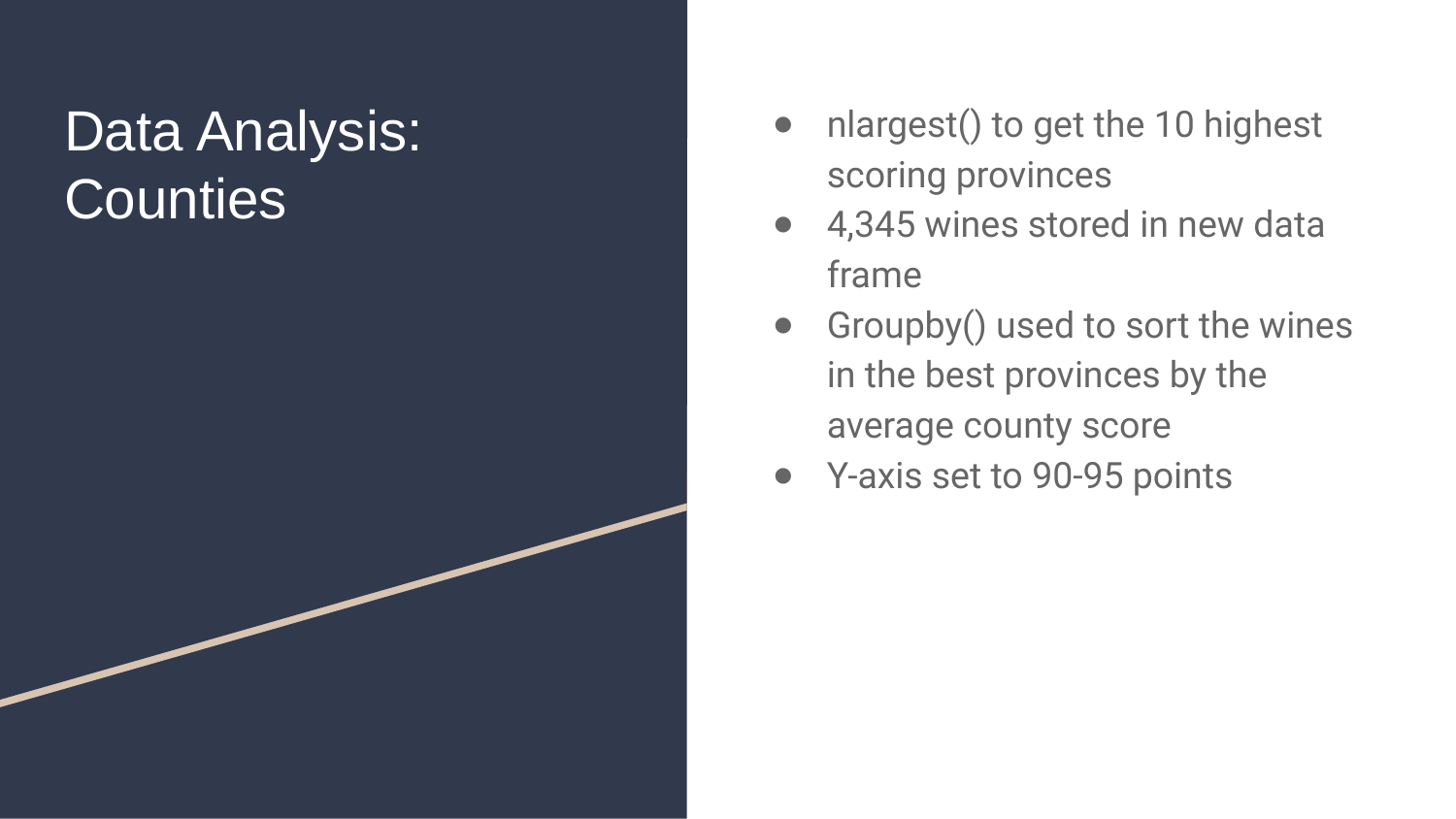

# Data Analysis: Counties
nlargest() to get the 10 highest scoring provinces
4,345 wines stored in new data frame
Groupby() used to sort the wines in the best provinces by the average county score
Y-axis set to 90-95 points